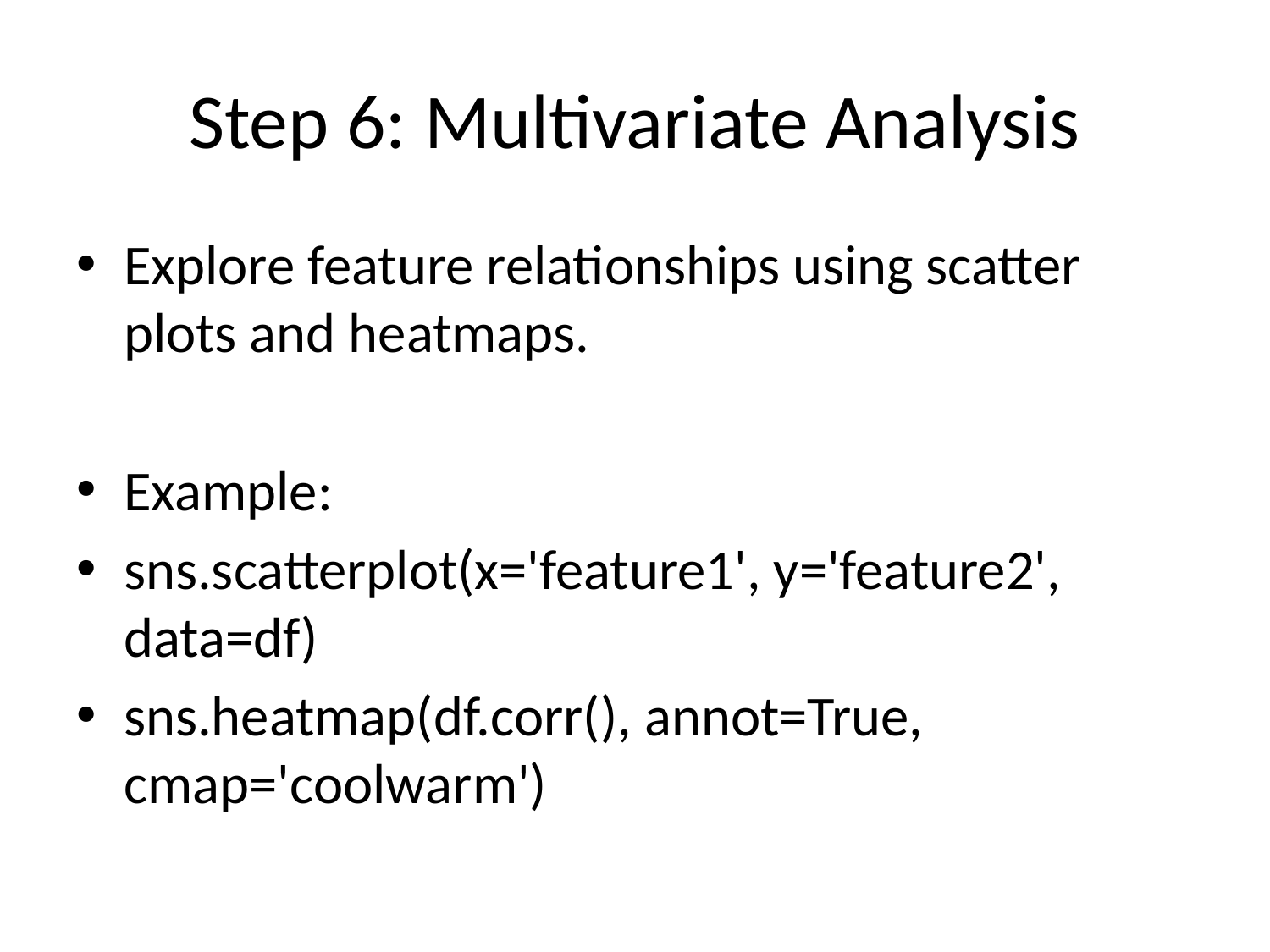

# Step 6: Multivariate Analysis
Explore feature relationships using scatter plots and heatmaps.

Example:
sns.scatterplot(x='feature1', y='feature2', data=df)
sns.heatmap(df.corr(), annot=True, cmap='coolwarm')